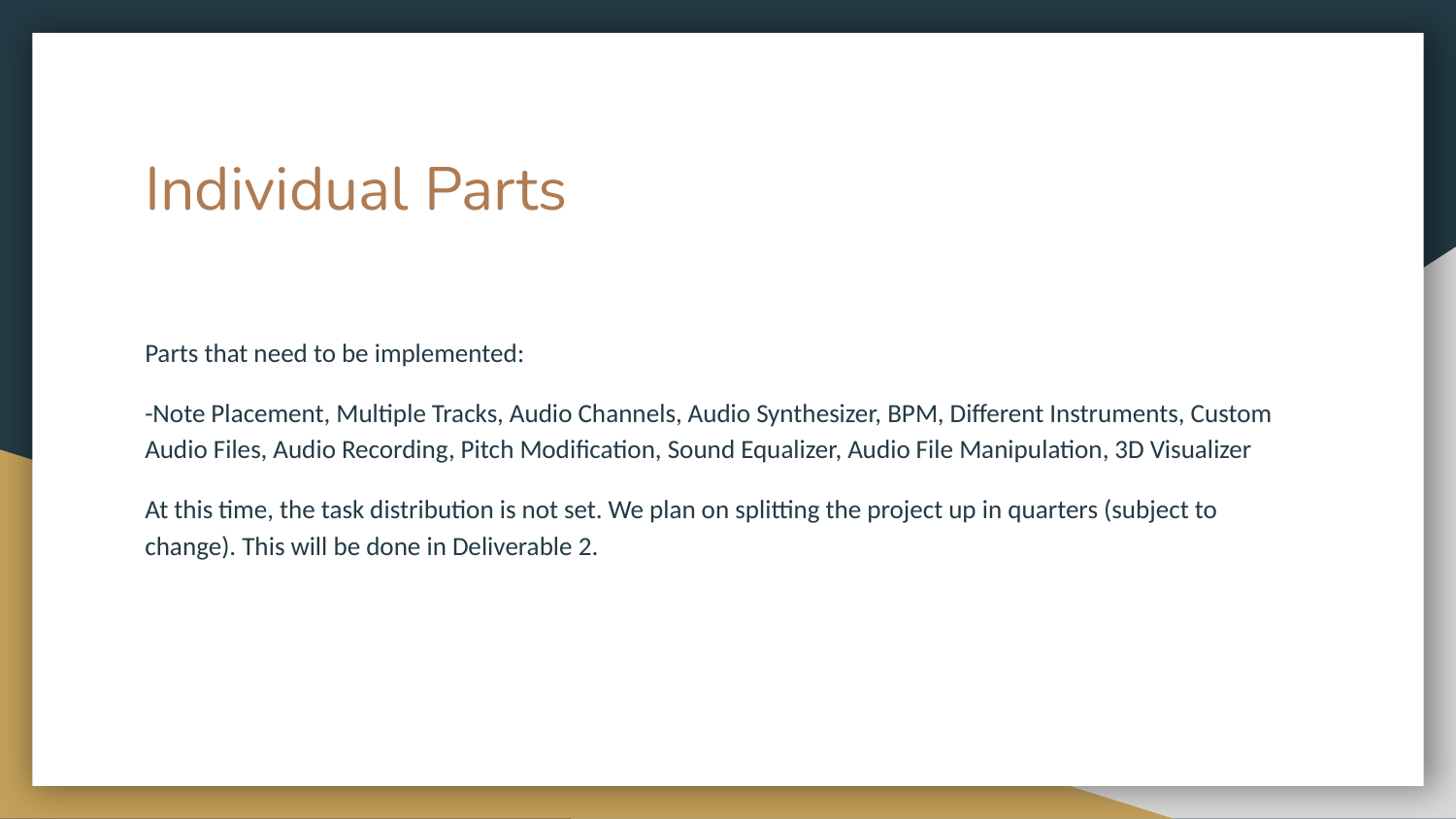

# Individual Parts
Parts that need to be implemented:
-Note Placement, Multiple Tracks, Audio Channels, Audio Synthesizer, BPM, Different Instruments, Custom Audio Files, Audio Recording, Pitch Modification, Sound Equalizer, Audio File Manipulation, 3D Visualizer
At this time, the task distribution is not set. We plan on splitting the project up in quarters (subject to change). This will be done in Deliverable 2.